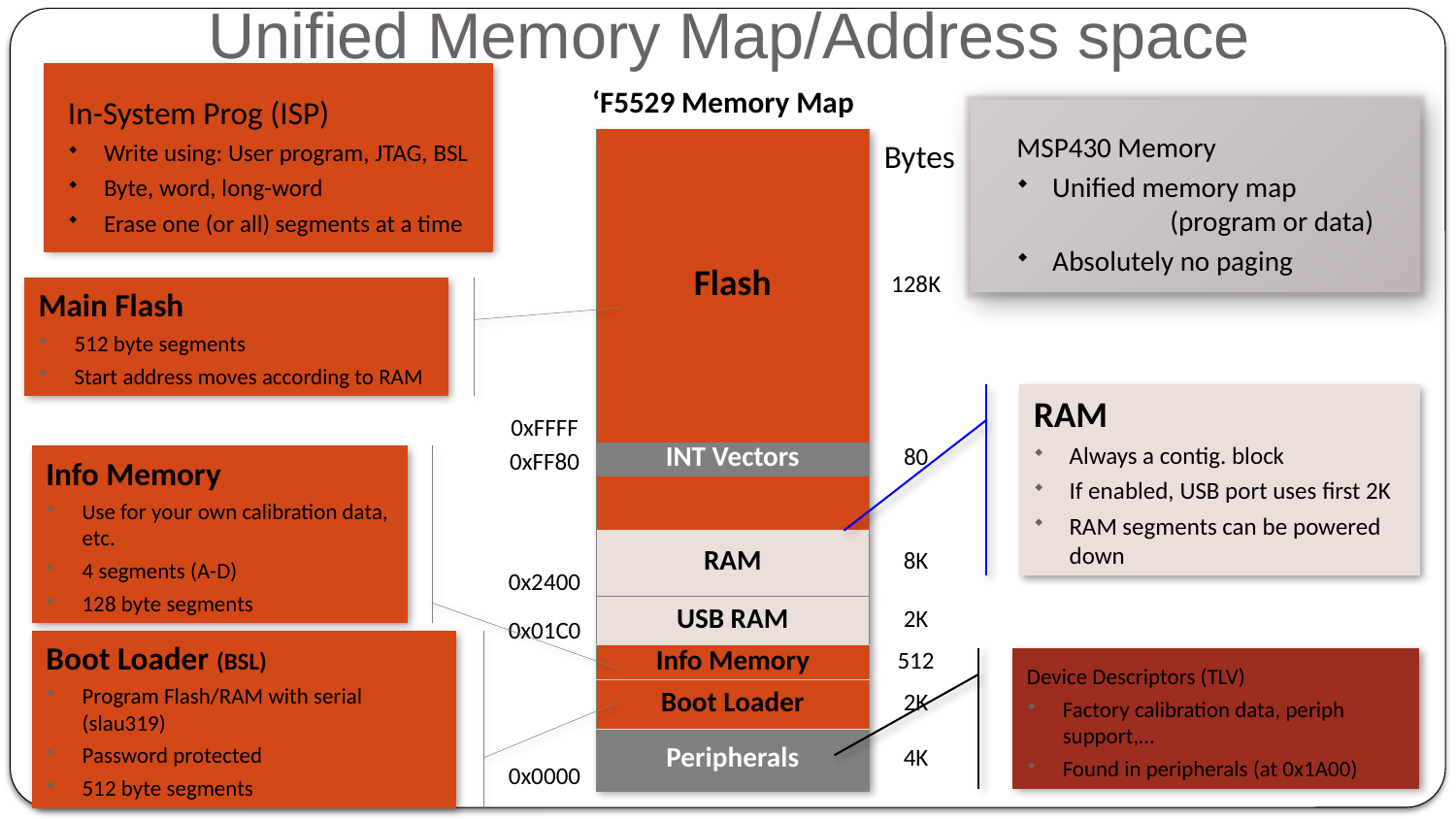

# Unified Memory Map/Address space
In-System Prog (ISP)
Write using: User program, JTAG, BSL
Byte, word, long-word
Erase one (or all) segments at a time
| ‘F5529 Memory Map |  |  |
| --- | --- | --- |
| 0xFFFF | Flash | 128K |
| 0xFF80 | INT Vectors | 80 |
|  |  |  |
| 0x2400 | RAM | 8K |
| 0x01C0 | USB RAM | 2K |
|  | Info Memory | 512 |
|  | Boot Loader | 2K |
| 0x0000 | Peripherals | 4K |
MSP430 Memory
Unified memory map
  	(program or data)
Absolutely no paging
Bytes
Main Flash
512 byte segments
Start address moves according to RAM
RAM
Always a contig. block
If enabled, USB port uses first 2K
RAM segments can be powered down
Info Memory
Use for your own calibration data, etc.
4 segments (A-D)
128 byte segments
Boot Loader (BSL)
Program Flash/RAM with serial  (slau319)
Password protected
512 byte segments
Device Descriptors (TLV)
Factory calibration data, periph support,…
Found in peripherals (at 0x1A00)